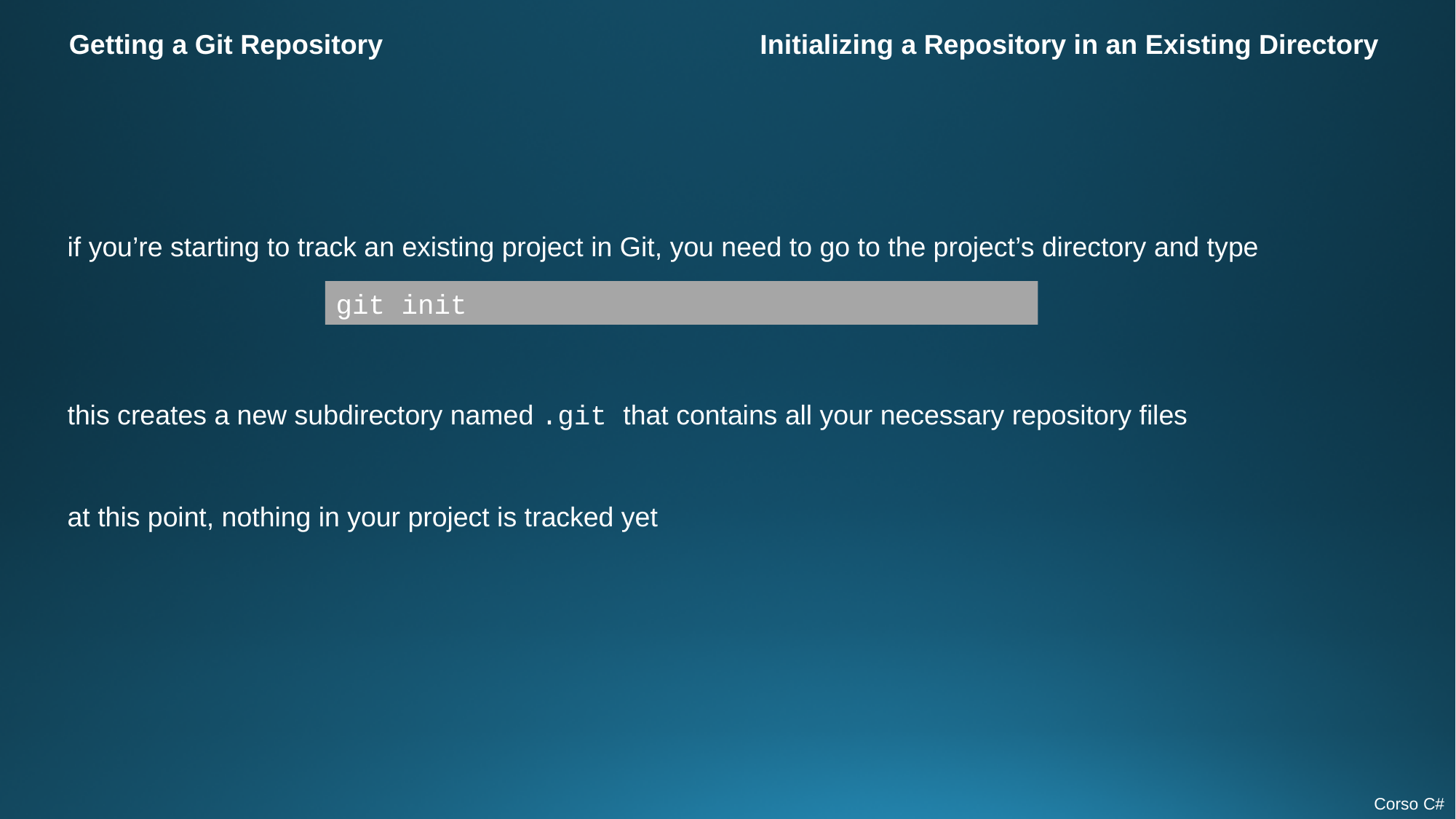

Getting a Git Repository
Initializing a Repository in an Existing Directory
if you’re starting to track an existing project in Git, you need to go to the project’s directory and type
git init
this creates a new subdirectory named .git that contains all your necessary repository files
at this point, nothing in your project is tracked yet
Corso C#